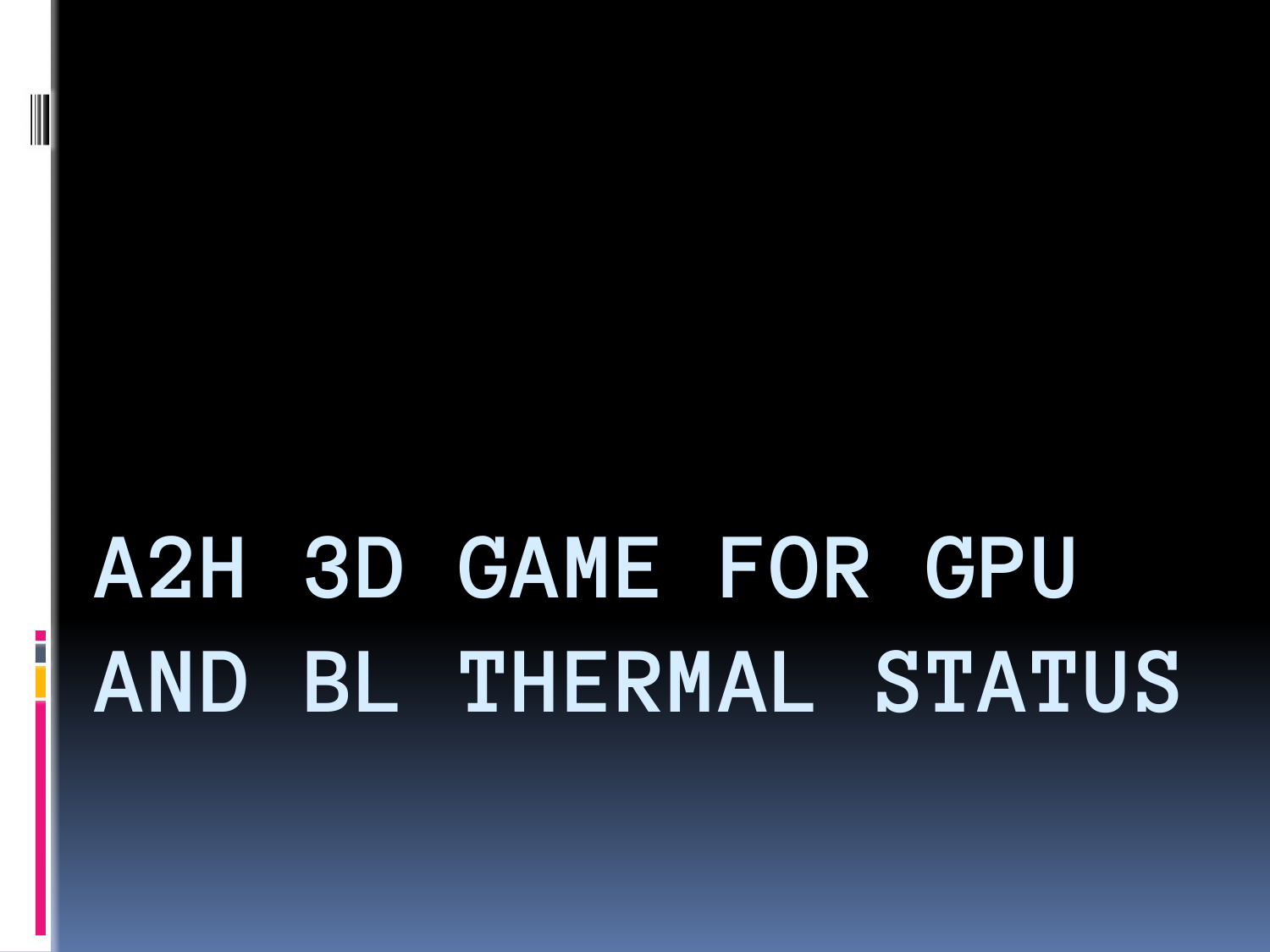

# A2H 3D game for GPU and BL THERMAL status